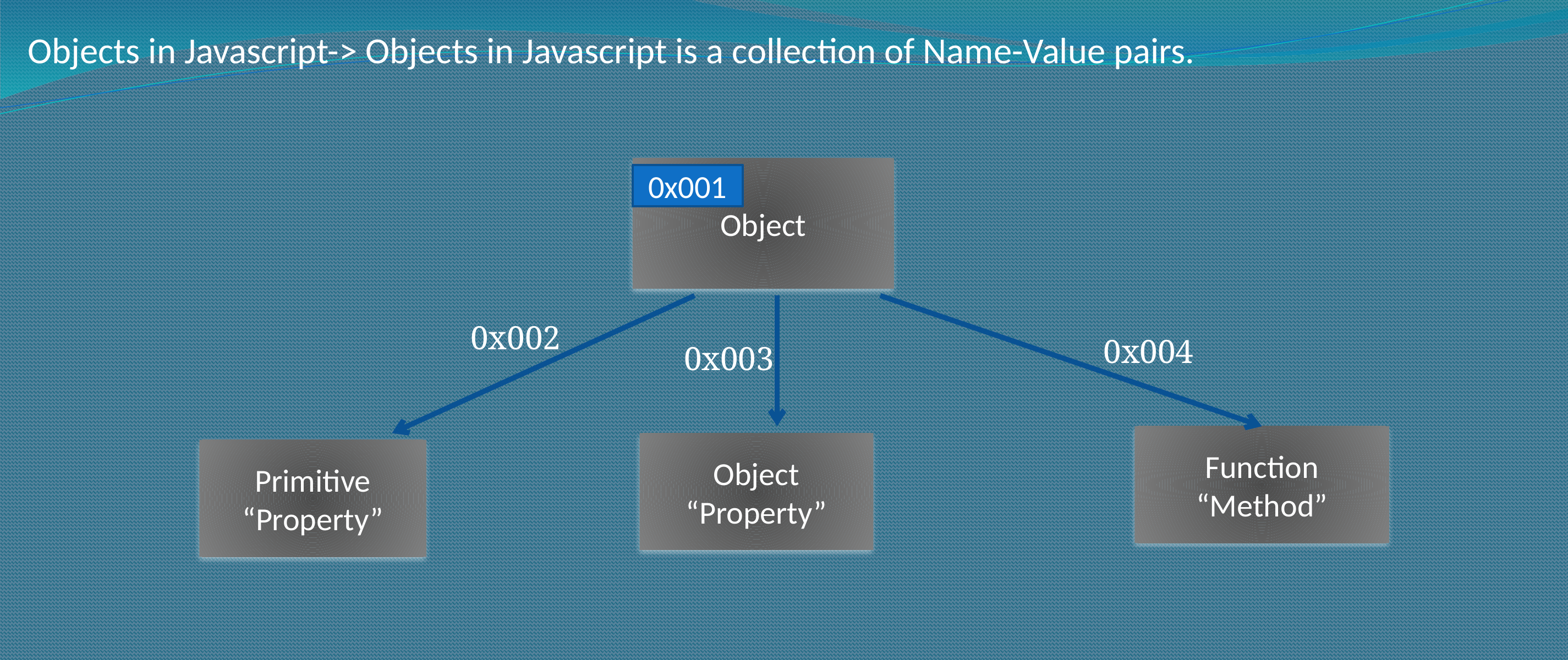

Objects in Javascript-> Objects in Javascript is a collection of Name-Value pairs.
Object
0x001
0x002
0x003
0x004
Function
“Method”
Object
“Property”
Primitive
“Property”